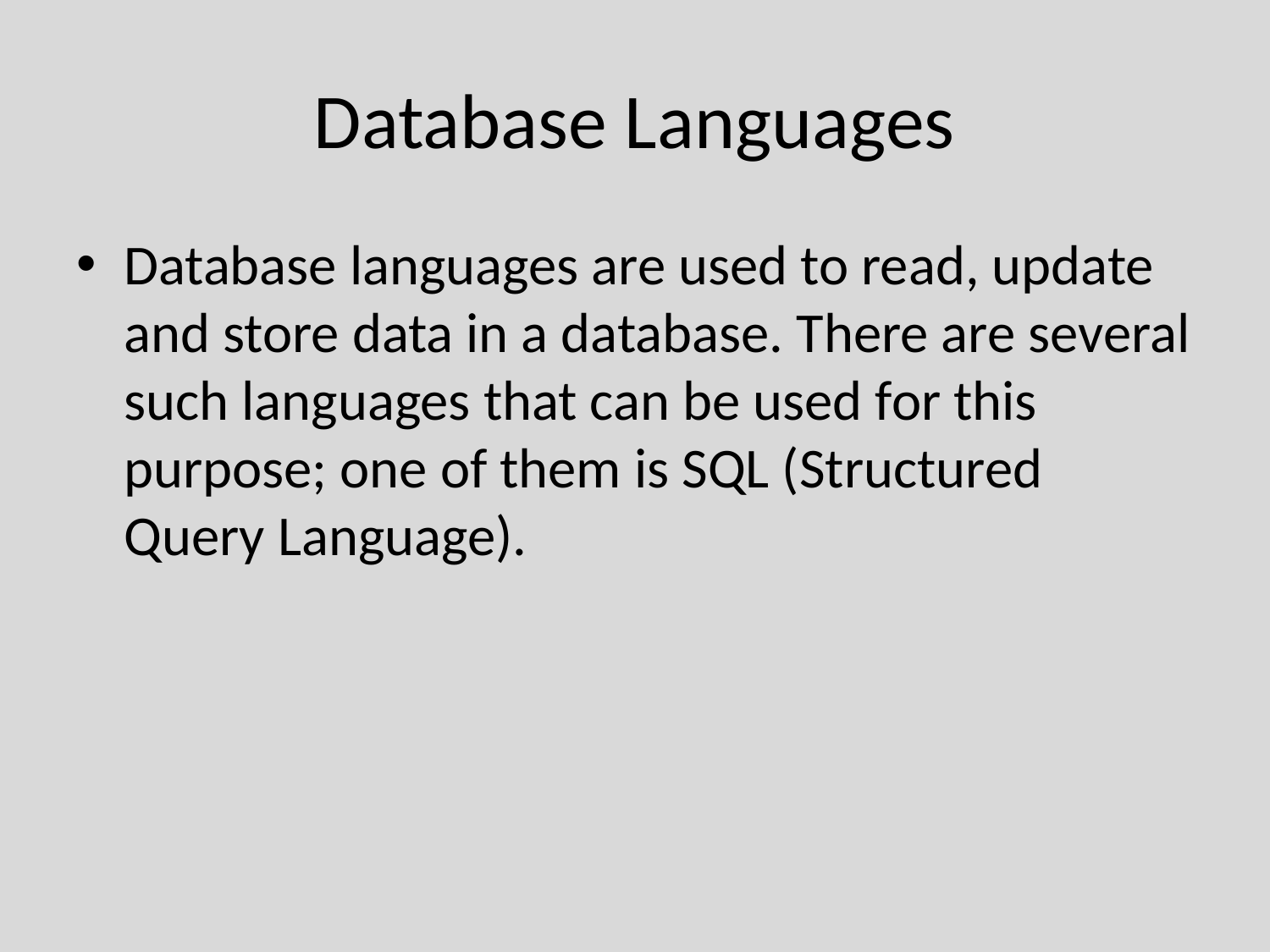

# Database Languages
Database languages are used to read, update and store data in a database. There are several such languages that can be used for this purpose; one of them is SQL (Structured Query Language).
Department of Computer Engineering, VIIT, Pune-48